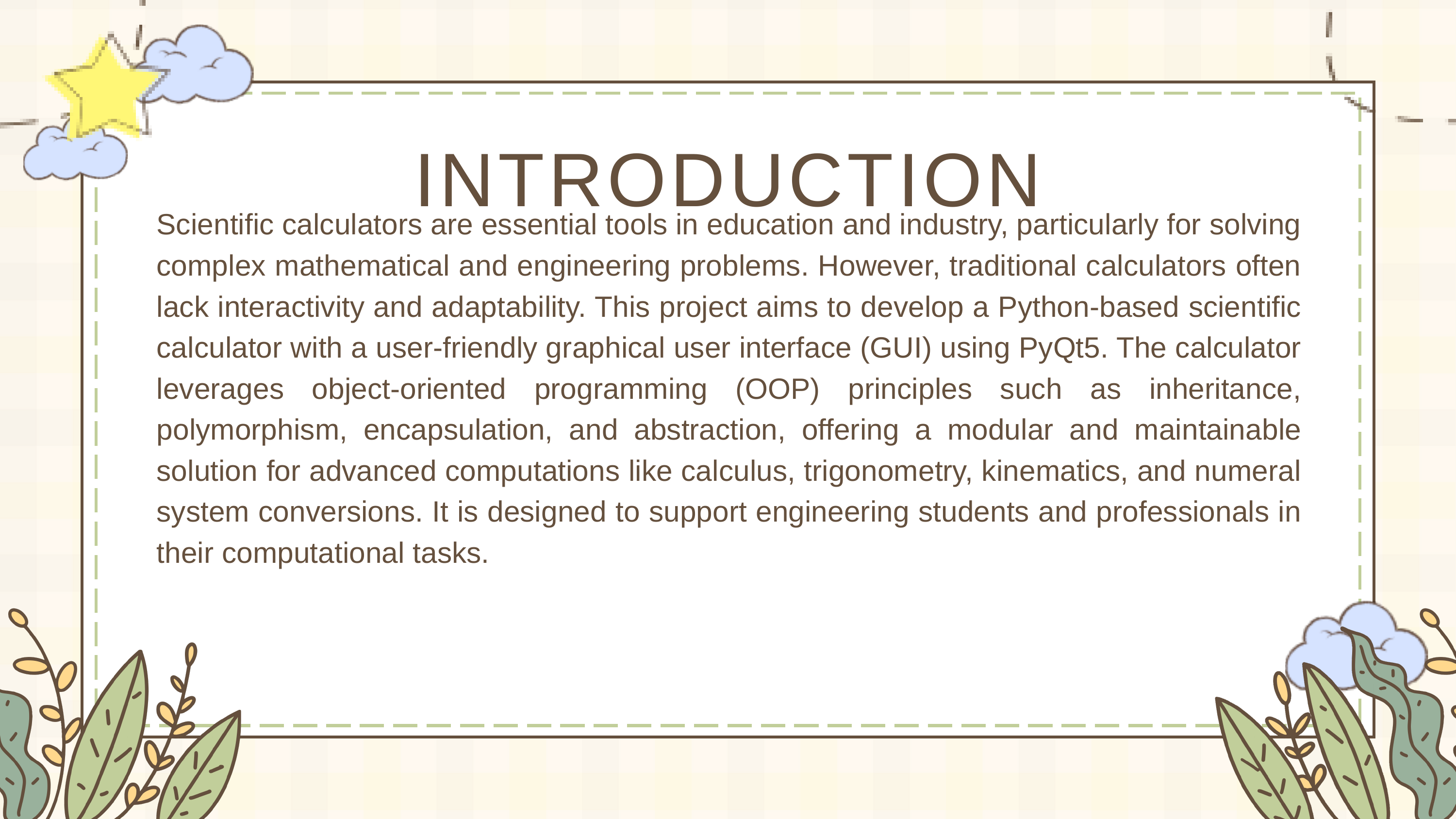

INTRODUCTION
Scientific calculators are essential tools in education and industry, particularly for solving complex mathematical and engineering problems. However, traditional calculators often lack interactivity and adaptability. This project aims to develop a Python-based scientific calculator with a user-friendly graphical user interface (GUI) using PyQt5. The calculator leverages object-oriented programming (OOP) principles such as inheritance, polymorphism, encapsulation, and abstraction, offering a modular and maintainable solution for advanced computations like calculus, trigonometry, kinematics, and numeral system conversions. It is designed to support engineering students and professionals in their computational tasks.